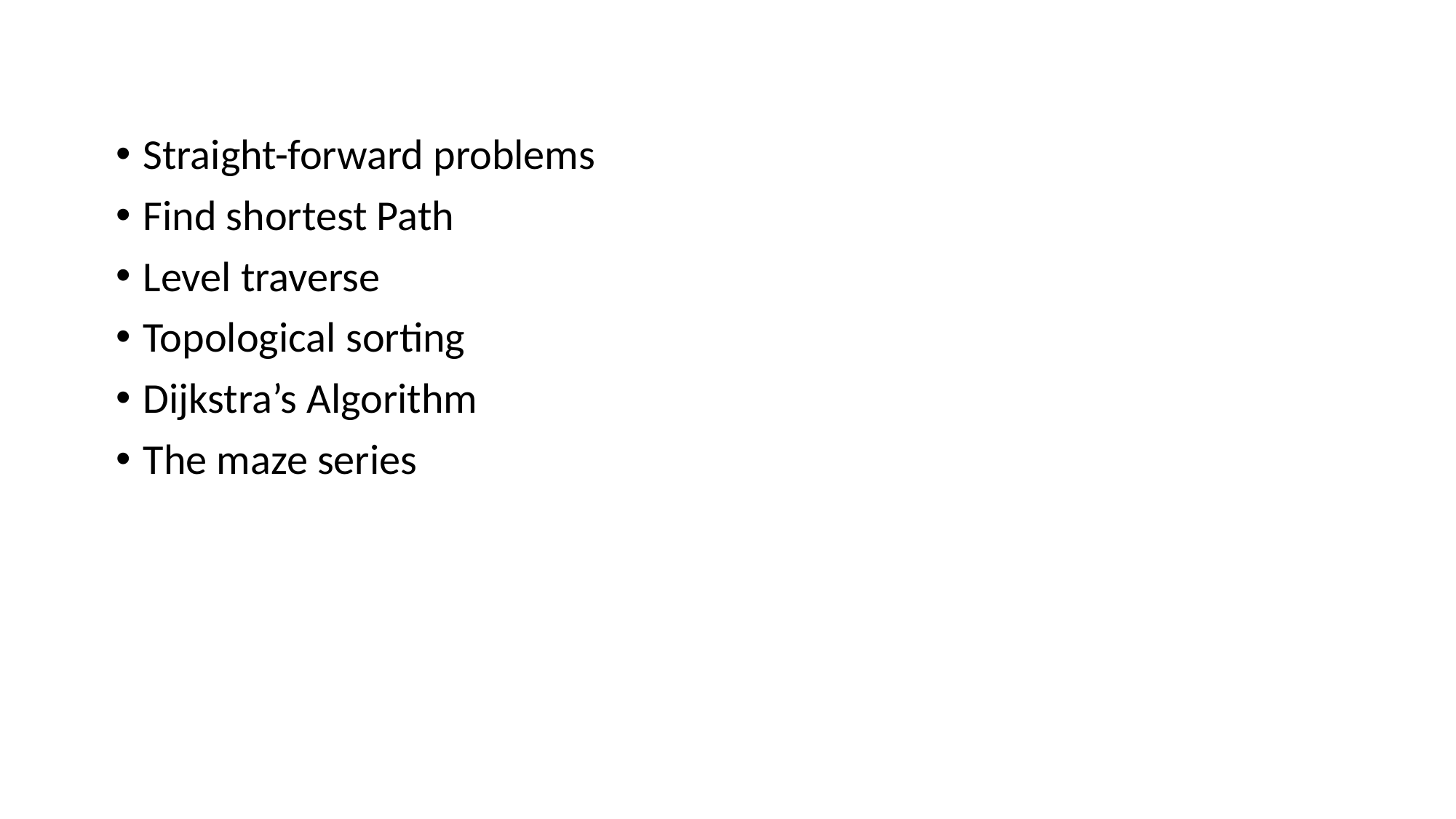

Straight-forward problems
Find shortest Path
Level traverse
Topological sorting
Dijkstra’s Algorithm
The maze series